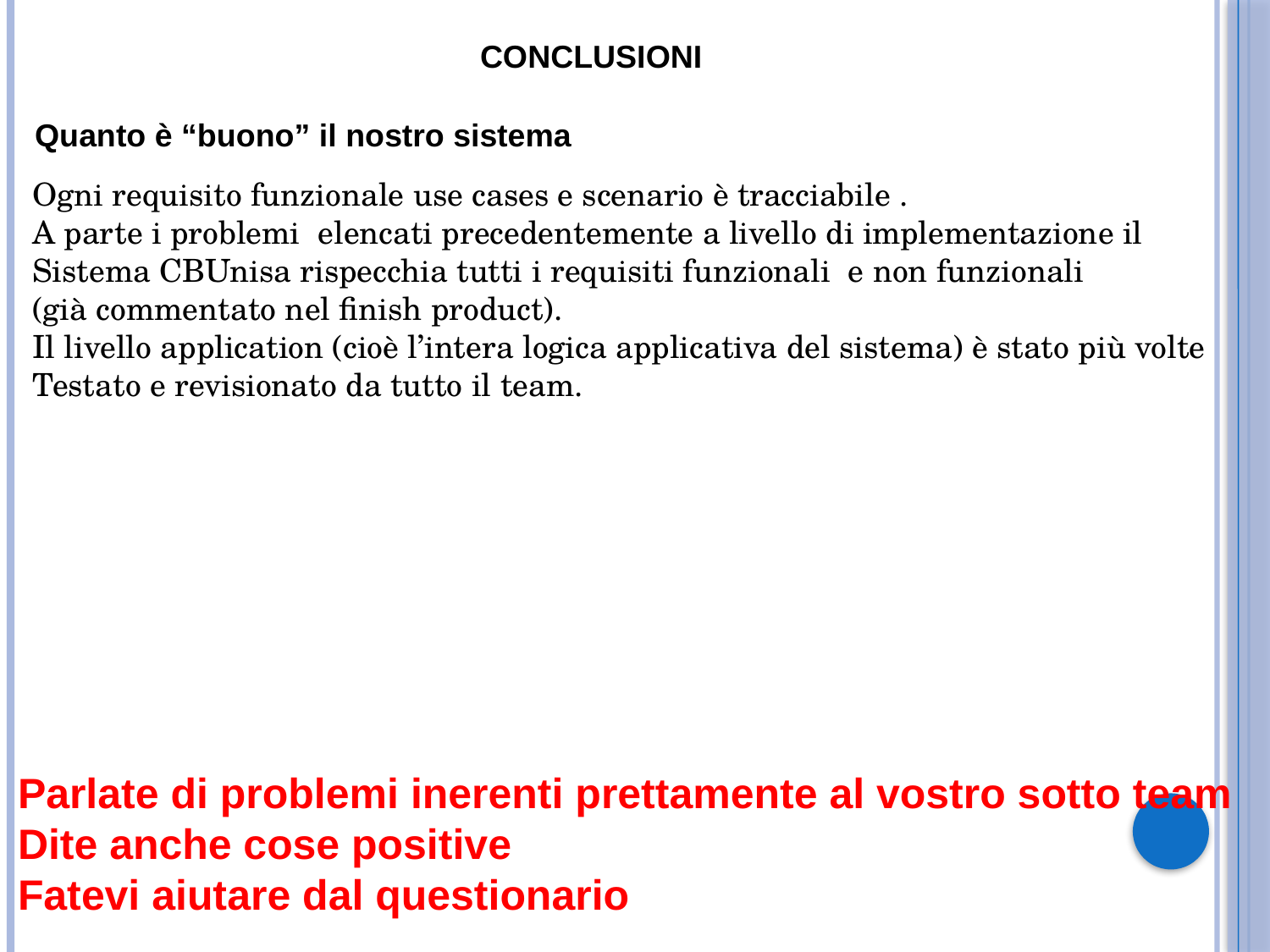

CONCLUSIONI
Quanto è “buono” il nostro sistema
Ogni requisito funzionale use cases e scenario è tracciabile .
A parte i problemi  elencati precedentemente a livello di implementazione il
Sistema CBUnisa rispecchia tutti i requisiti funzionali  e non funzionali
(già commentato nel finish product).
Il livello application (cioè l’intera logica applicativa del sistema) è stato più volte
Testato e revisionato da tutto il team.

Parlate di problemi inerenti prettamente al vostro sotto team
Dite anche cose positive
Fatevi aiutare dal questionario